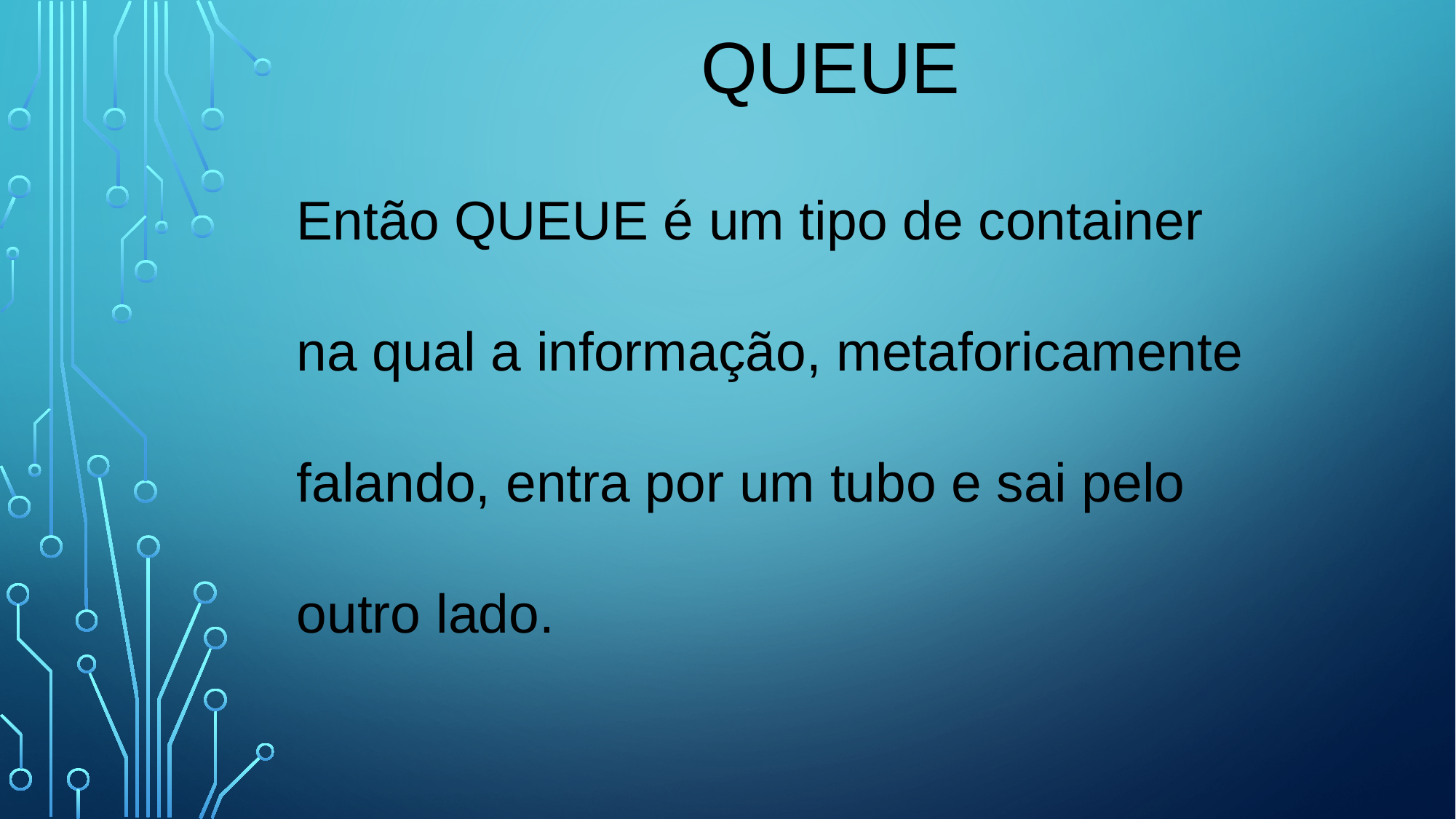

# QUEUE

Então QUEUE é um tipo de container

na qual a informação, metaforicamente

falando, entra por um tubo e sai pelo

outro lado.